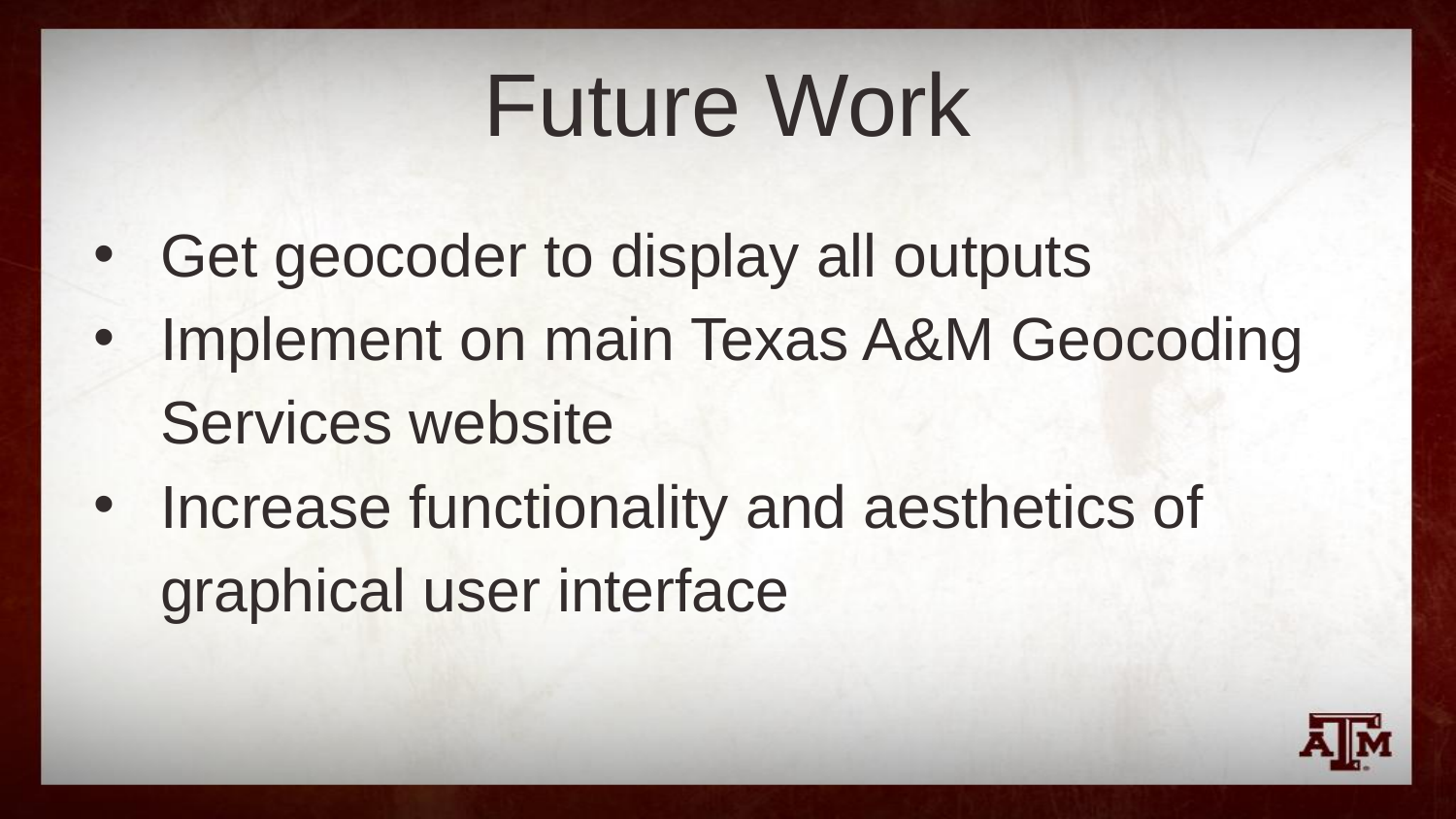

# Future Work
Get geocoder to display all outputs
Implement on main Texas A&M Geocoding Services website
Increase functionality and aesthetics of graphical user interface